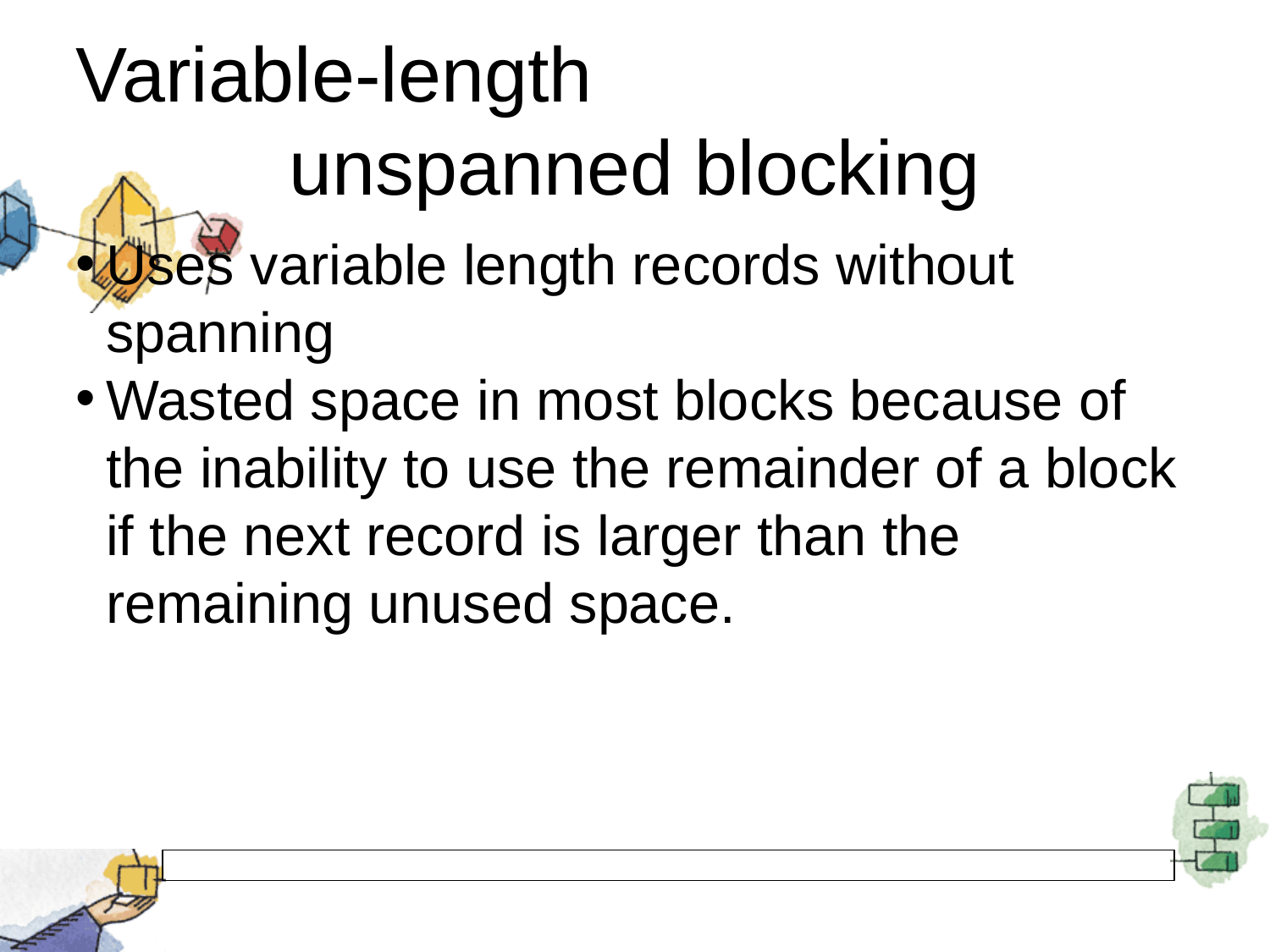

Variable-length
unspanned blocking
Uses variable length records without spanning
Wasted space in most blocks because of the inability to use the remainder of a block if the next record is larger than the remaining unused space.